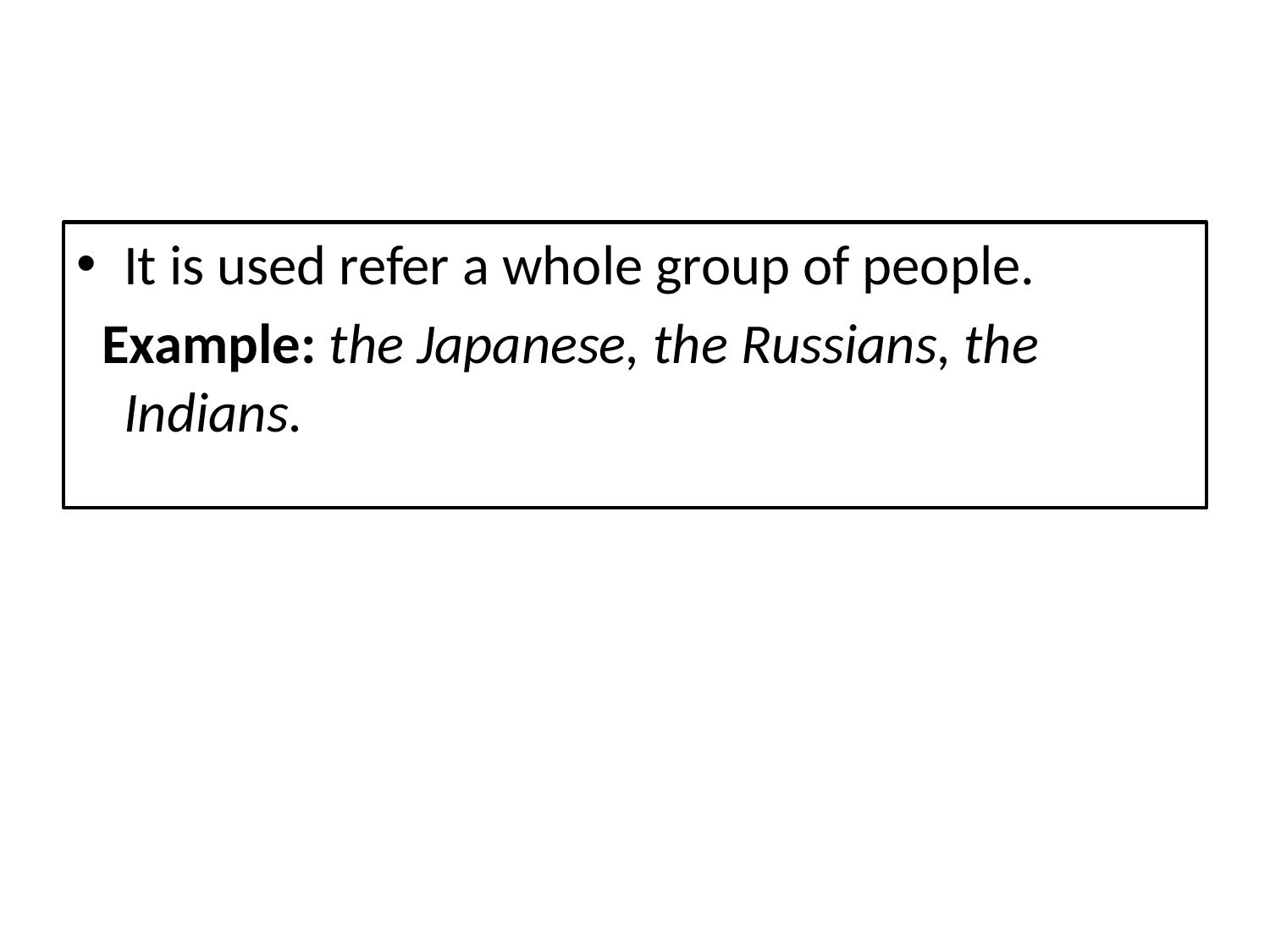

It is used refer a whole group of people.
  Example: the Japanese, the Russians, the Indians.